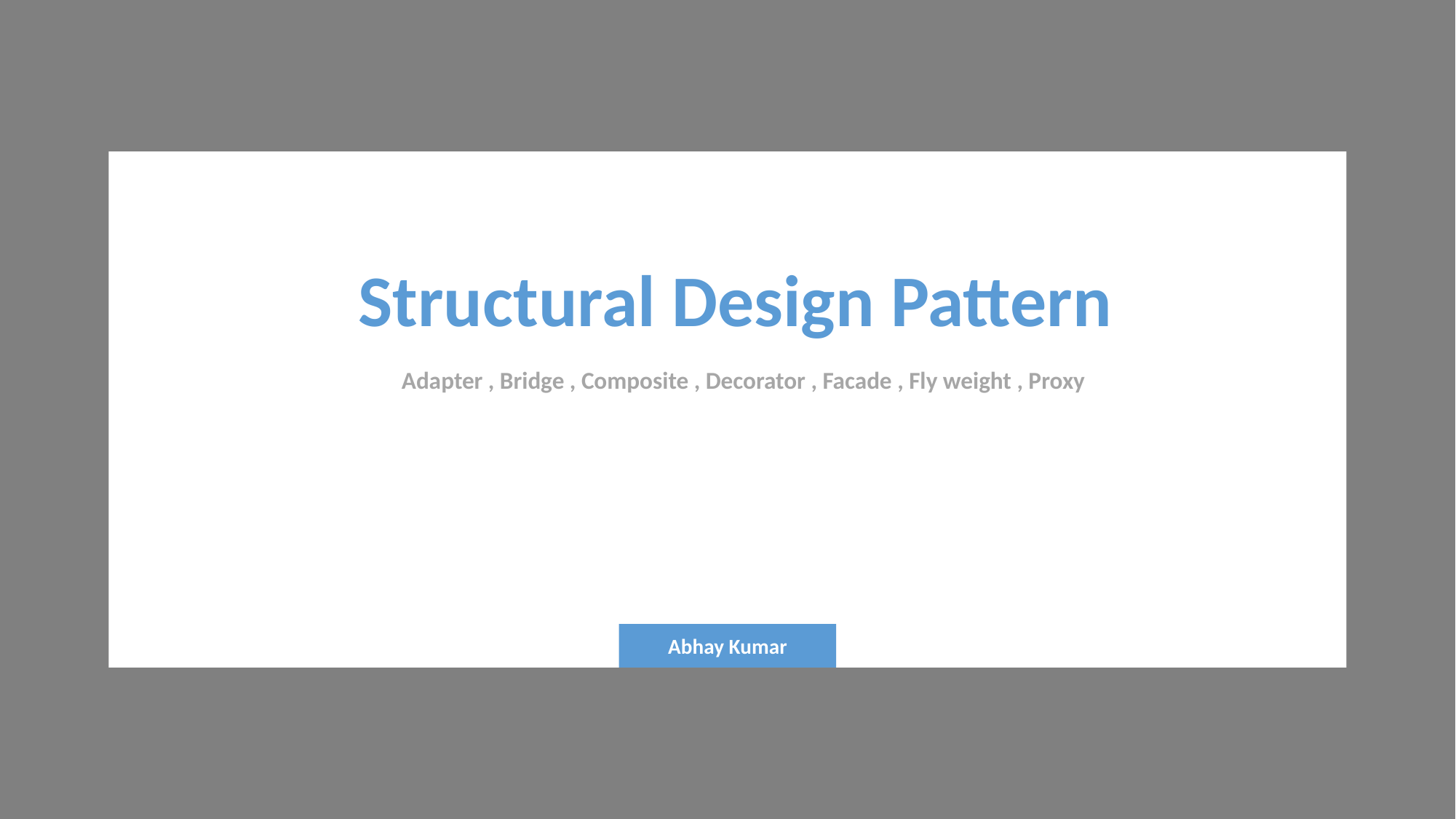

Structural Design Pattern
Adapter , Bridge , Composite , Decorator , Facade , Fly weight , Proxy
Abhay Kumar